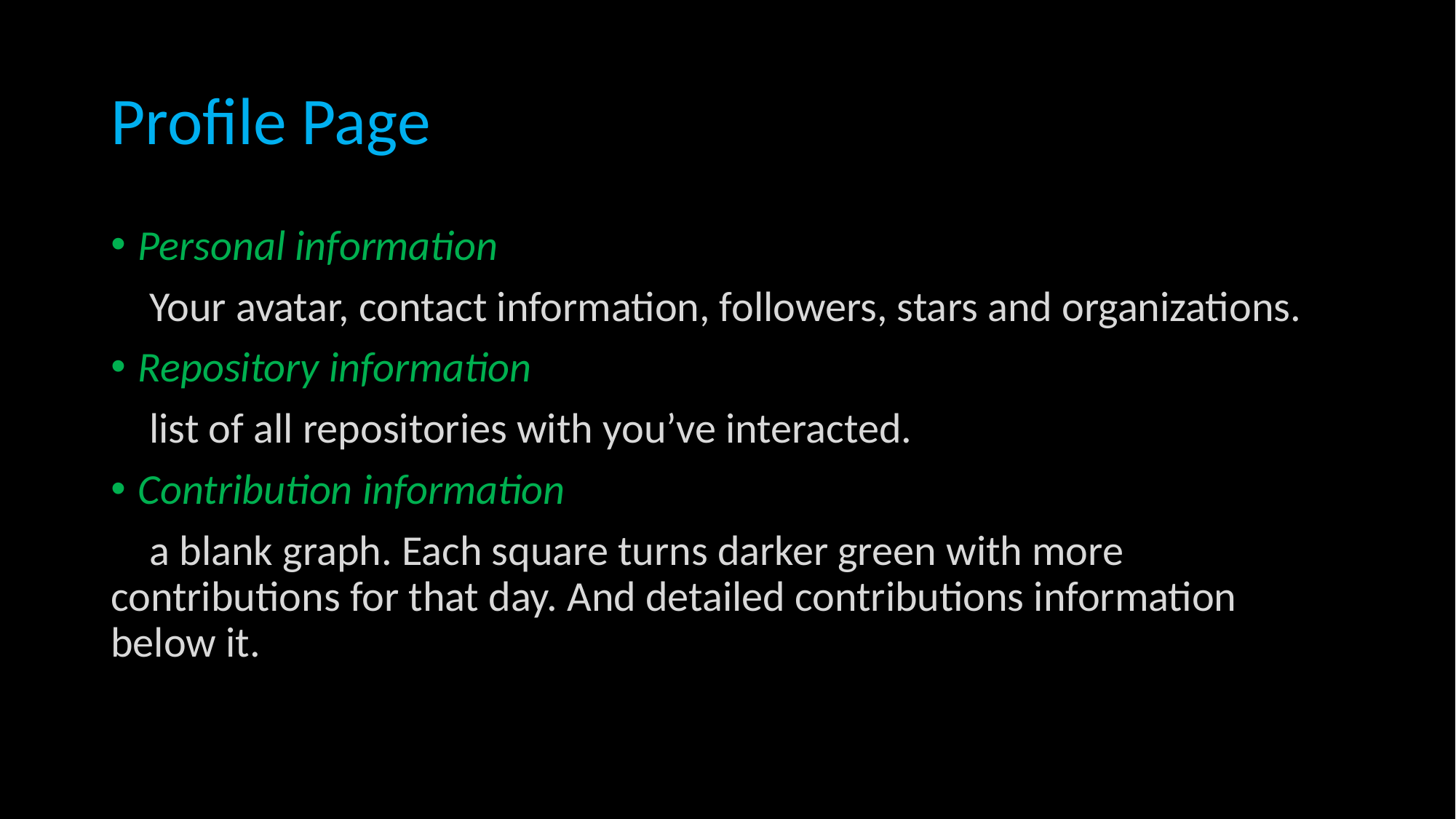

# Profile Page
Personal information
    Your avatar, contact information, followers, stars and organizations.
Repository information
    list of all repositories with you’ve interacted.
Contribution information
    a blank graph. Each square turns darker green with more contributions for that day. And detailed contributions information below it.